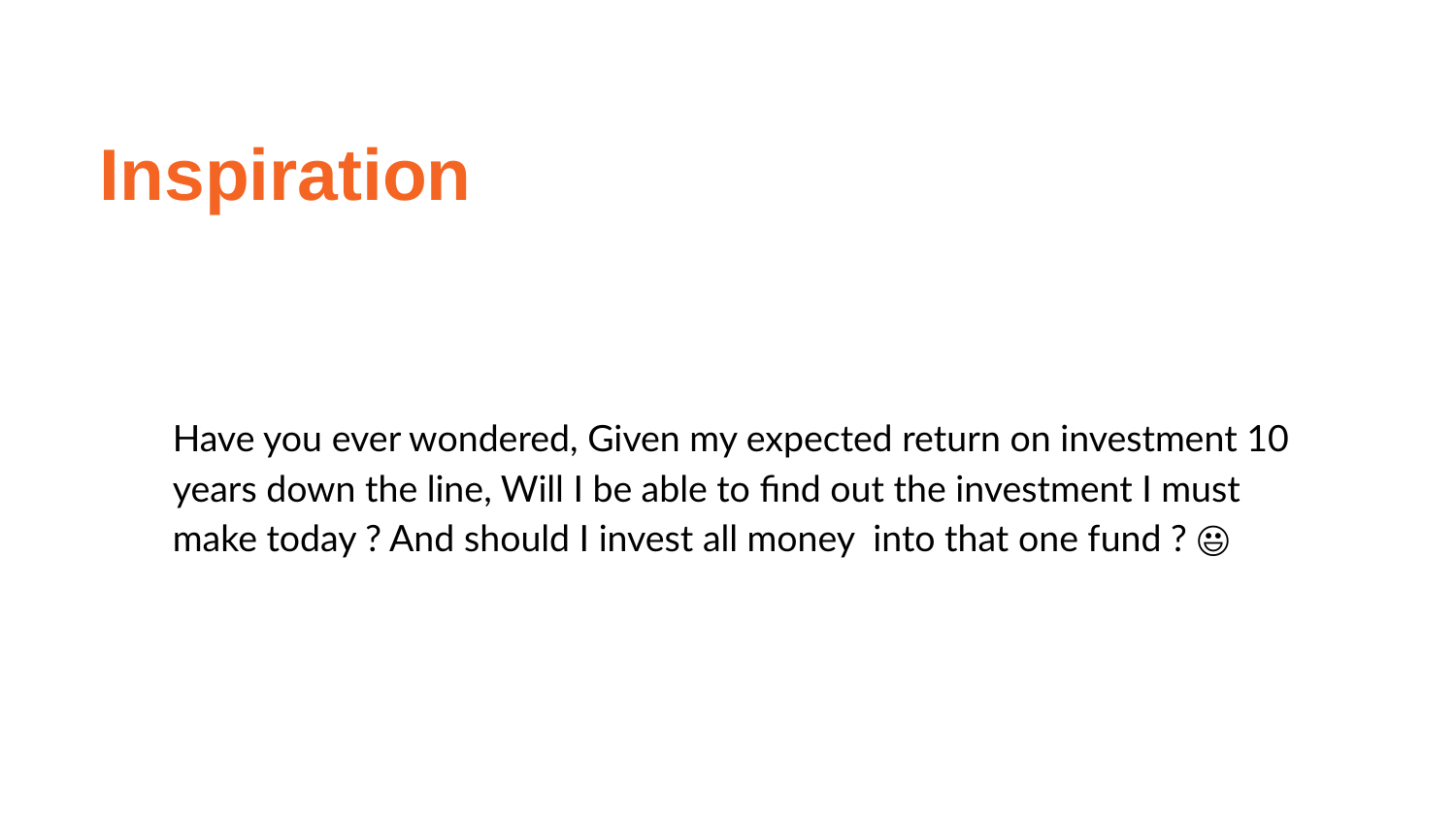

Inspiration

Have you ever wondered, Given my expected return on investment 10 years down the line, Will I be able to find out the investment I must make today ? And should I invest all money  into that one fund ? 😃